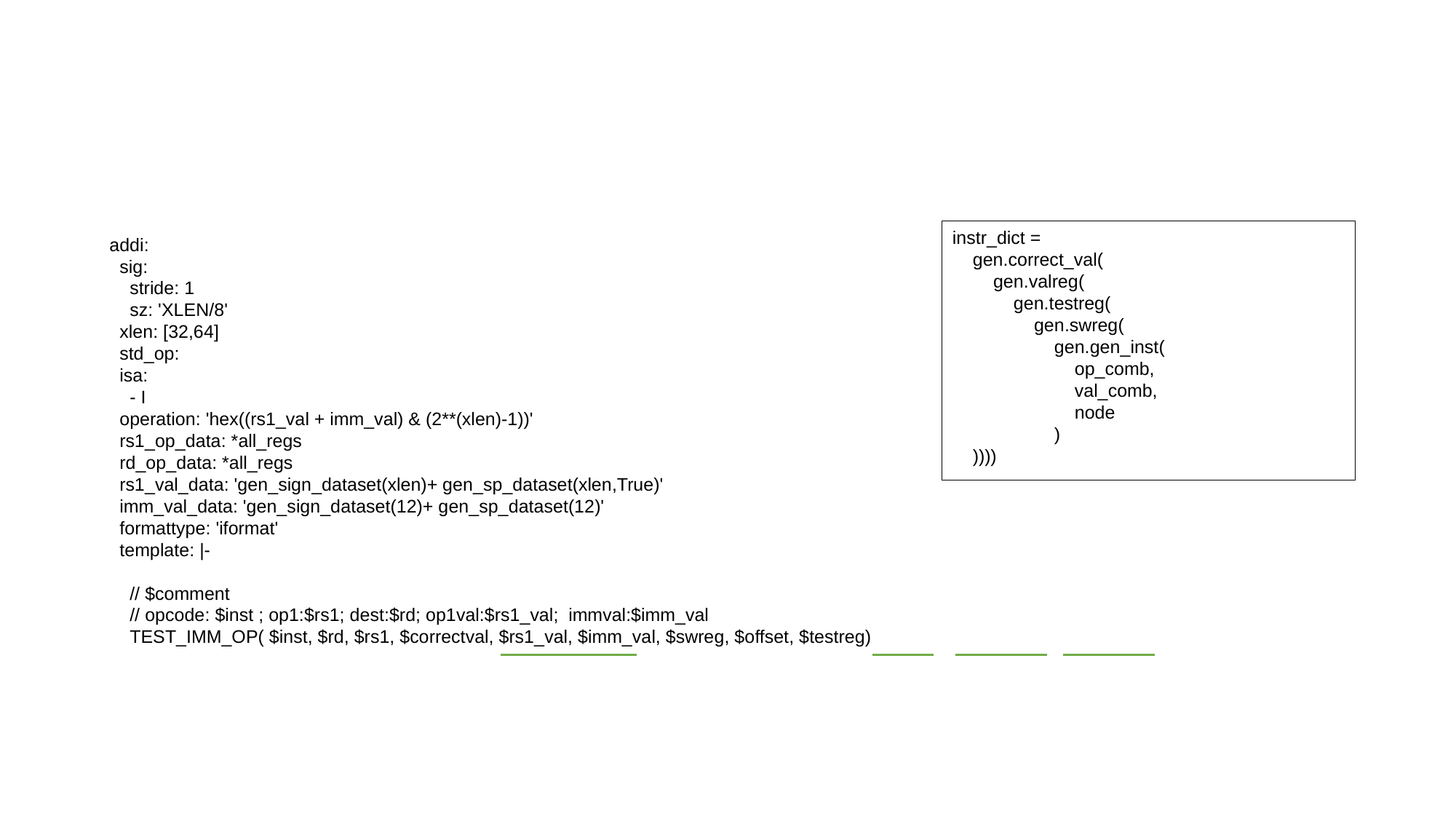

#
instr_dict =
    gen.correct_val(
        gen.valreg(
            gen.testreg(
                gen.swreg(
                    gen.gen_inst(
                        op_comb,
                        val_comb,
                        node
                    )
    ))))

addi:
  sig:
    stride: 1
    sz: 'XLEN/8'
  xlen: [32,64]
  std_op:
  isa:
    - I
  operation: 'hex((rs1_val + imm_val) & (2**(xlen)-1))'
  rs1_op_data: *all_regs
  rd_op_data: *all_regs
  rs1_val_data: 'gen_sign_dataset(xlen)+ gen_sp_dataset(xlen,True)'
  imm_val_data: 'gen_sign_dataset(12)+ gen_sp_dataset(12)'
  formattype: 'iformat'
  template: |-

    // $comment
    // opcode: $inst ; op1:$rs1; dest:$rd; op1val:$rs1_val;  immval:$imm_val
    TEST_IMM_OP( $inst, $rd, $rs1, $correctval, $rs1_val, $imm_val, $swreg, $offset, $testreg)